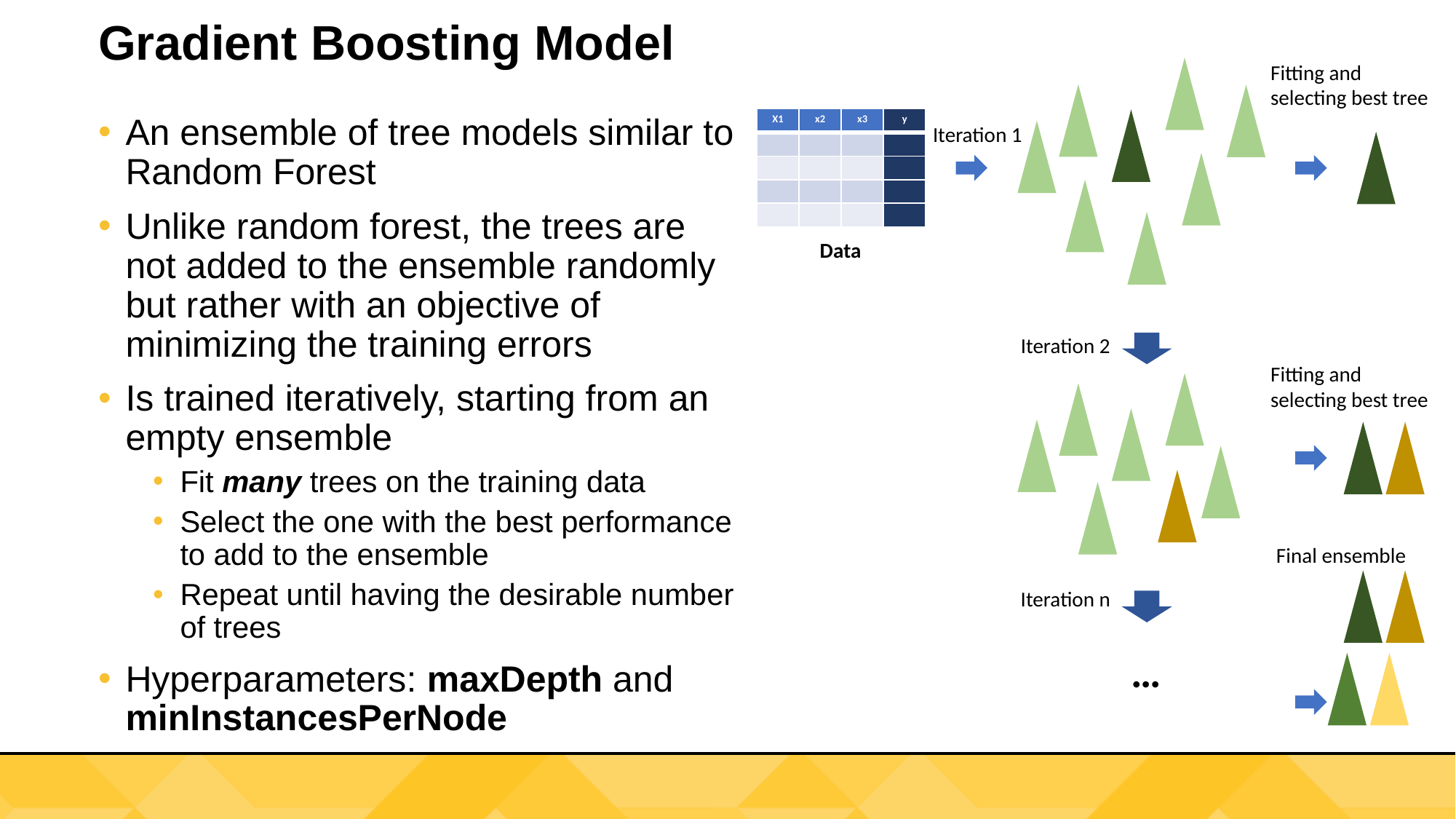

# Gradient Boosting Model
Fitting and selecting best tree

An ensemble of tree models similar to Random Forest
Unlike random forest, the trees are not added to the ensemble randomly but rather with an objective of minimizing the training errors
Is trained iteratively, starting from an empty ensemble
Fit many trees on the training data
Select the one with the best performance to add to the ensemble
Repeat until having the desirable number of trees
Hyperparameters: maxDepth and minInstancesPerNode
| X1 | x2 | x3 | y |
| --- | --- | --- | --- |
|  |  |  |  |
|  |  |  |  |
|  |  |  |  |
|  |  |  |  |

Iteration 1

Data

Iteration 2
Fitting and selecting best tree

Final ensemble

Iteration n

…